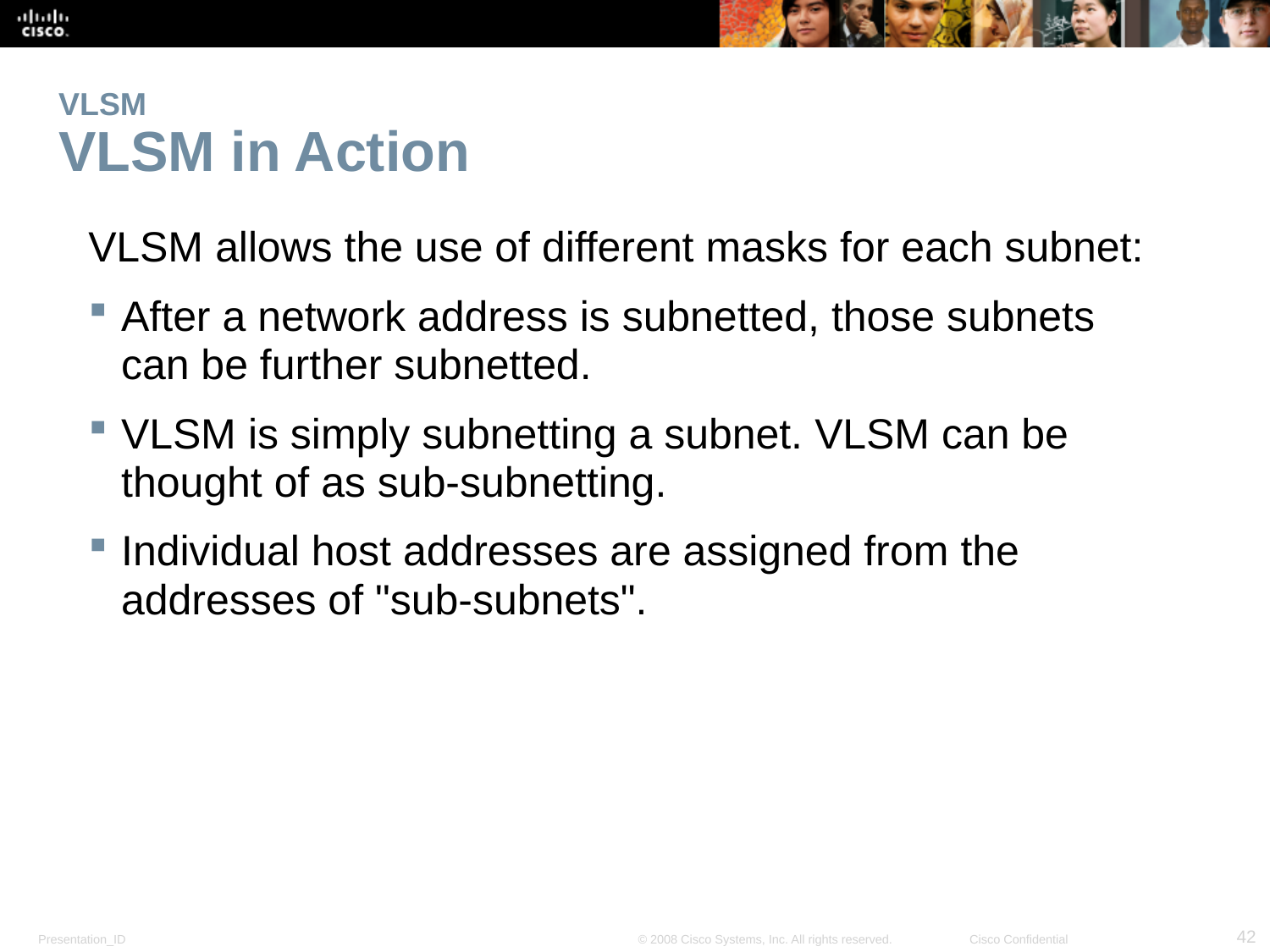

# VLSM VLSM in Action
VLSM allows the use of different masks for each subnet:
After a network address is subnetted, those subnets can be further subnetted.
VLSM is simply subnetting a subnet. VLSM can be thought of as sub-subnetting.
Individual host addresses are assigned from the addresses of "sub-subnets".